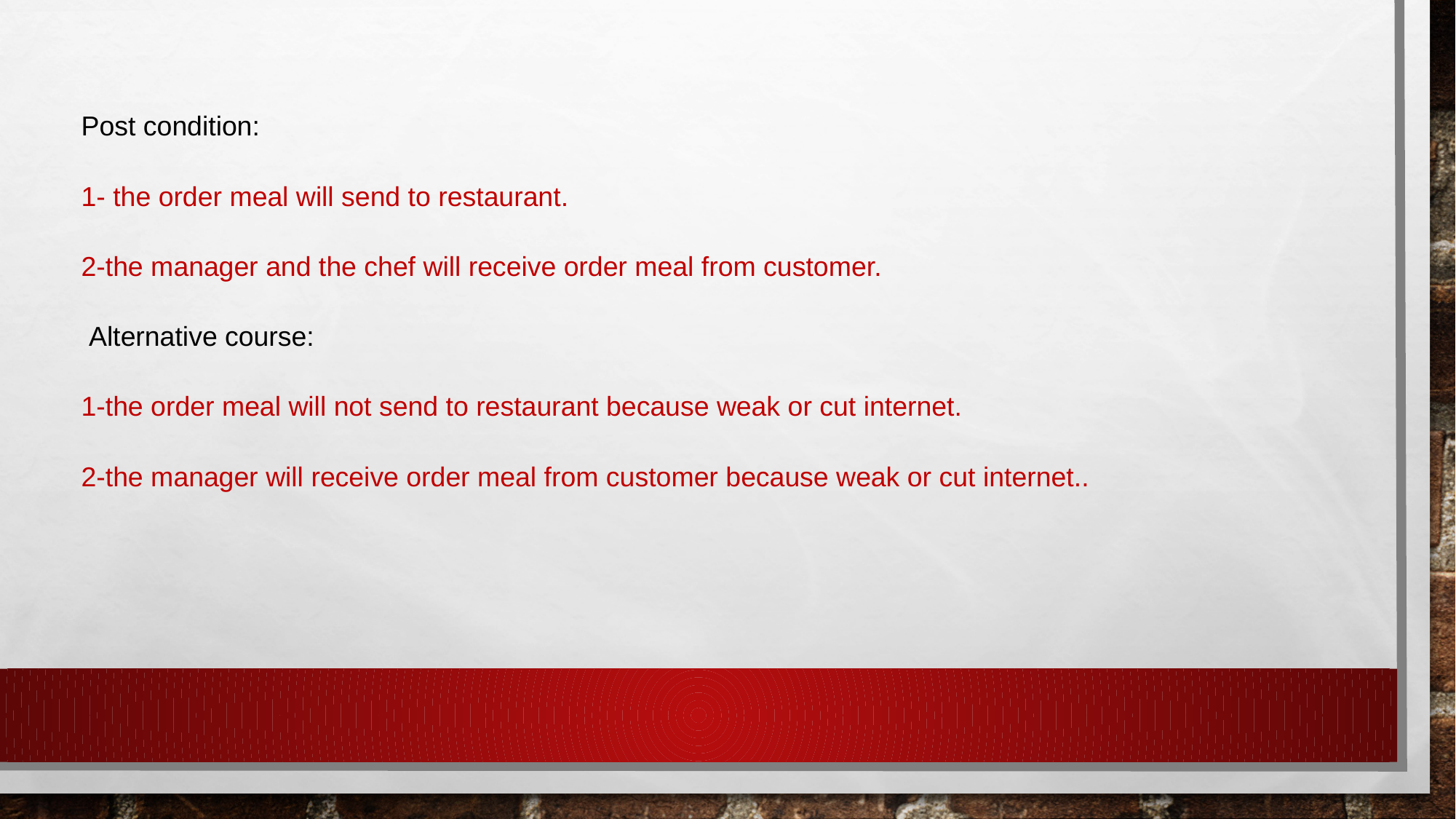

Post condition:

1- the order meal will send to restaurant.

2-the manager and the chef will receive order meal from customer.

 Alternative course:

1-the order meal will not send to restaurant because weak or cut internet.

2-the manager will receive order meal from customer because weak or cut internet..